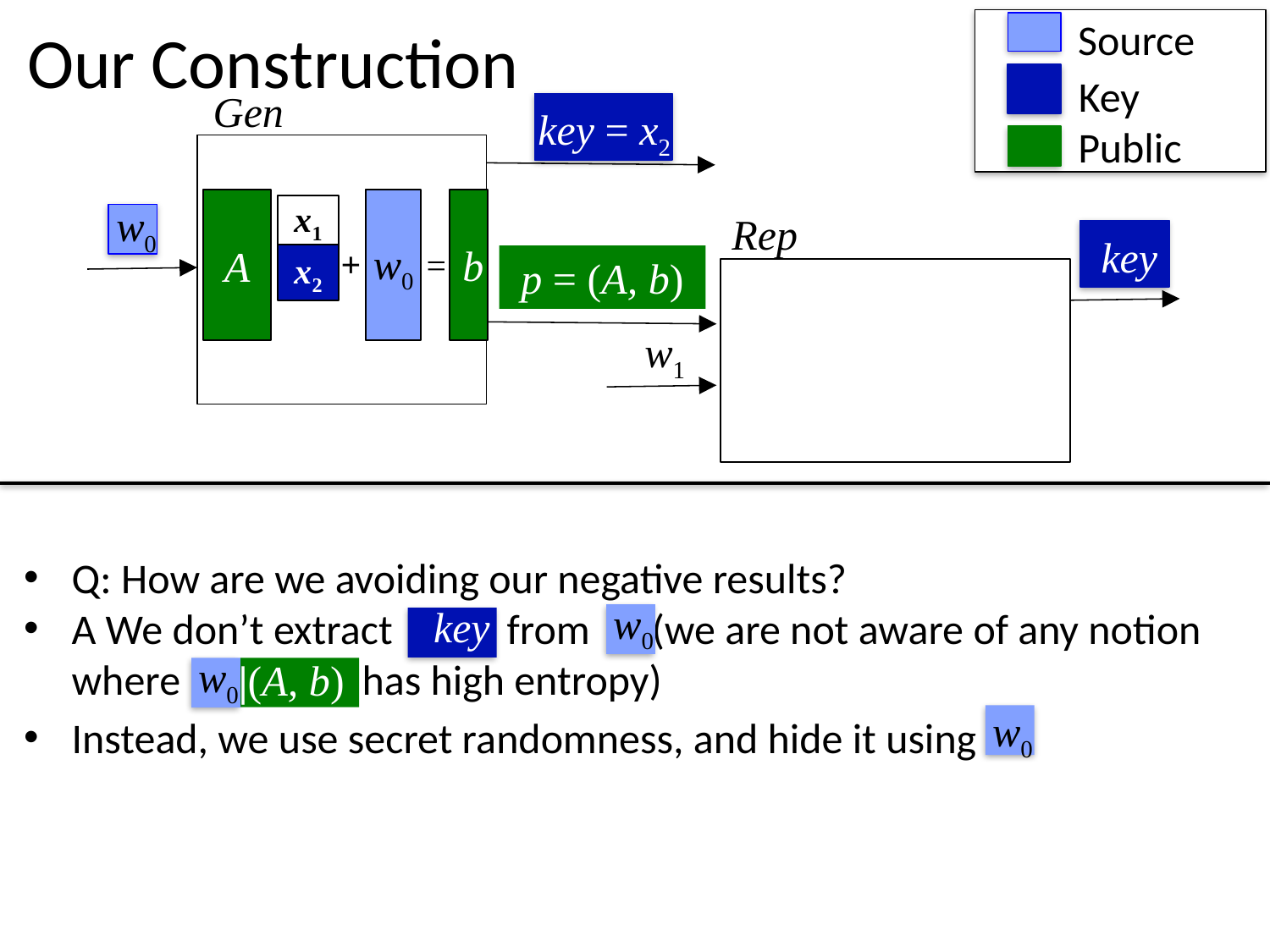

# Our Construction
Source

Key

Gen

key = x2

Public

b
A

w0
w0
w0
x1
x2
Rep

key
+
=
p = (A, b)
w1

Q: How are we avoiding our negative results?
A We don’t extract            from      (we are not aware of any notion where w0|A, b     has high entropy)
Instead, we use secret randomness, and hide it using
w0
key

w0
|(A, b)

w0